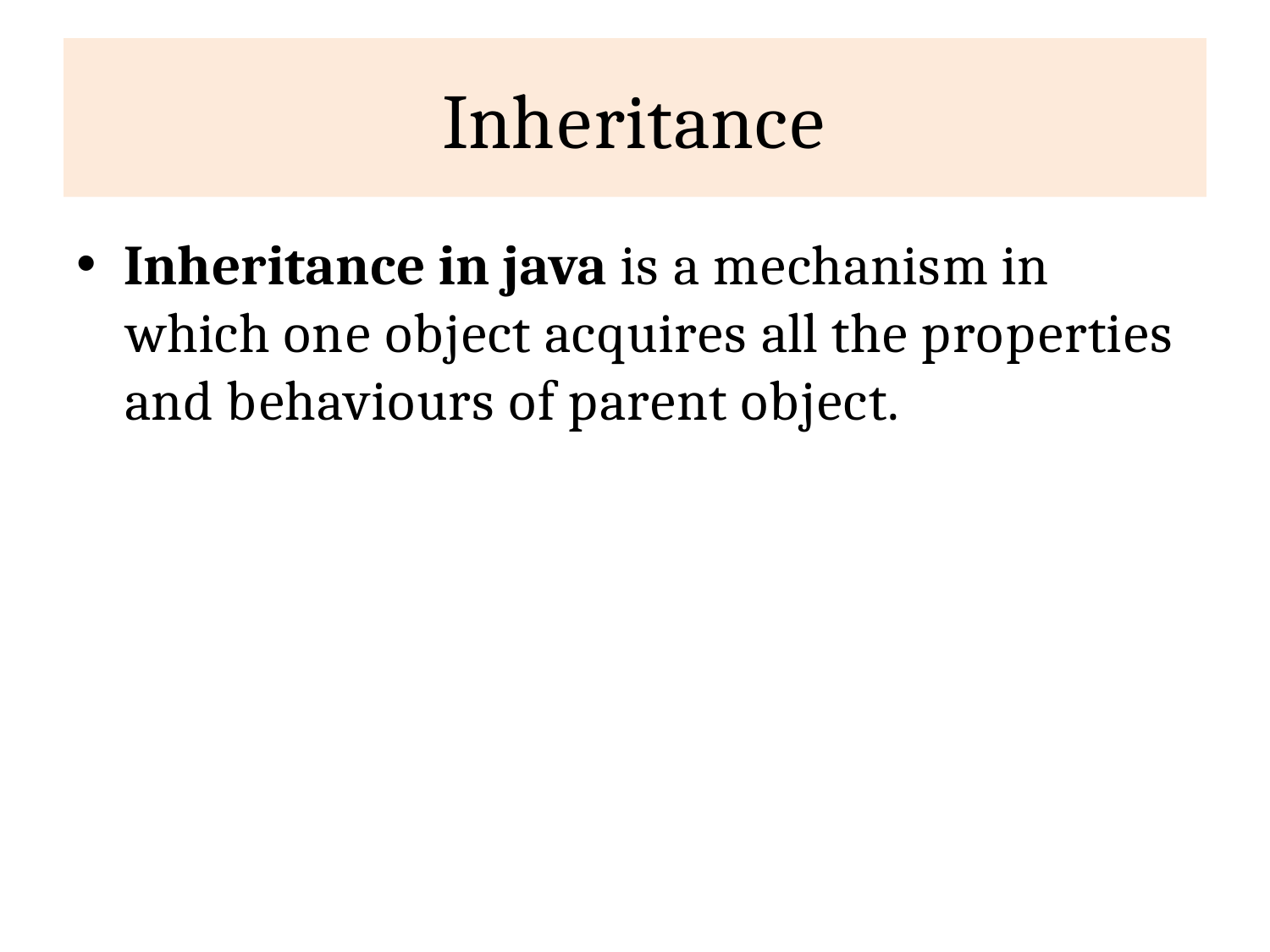

# Inheritance
Inheritance in java is a mechanism in which one object acquires all the properties and behaviours of parent object.